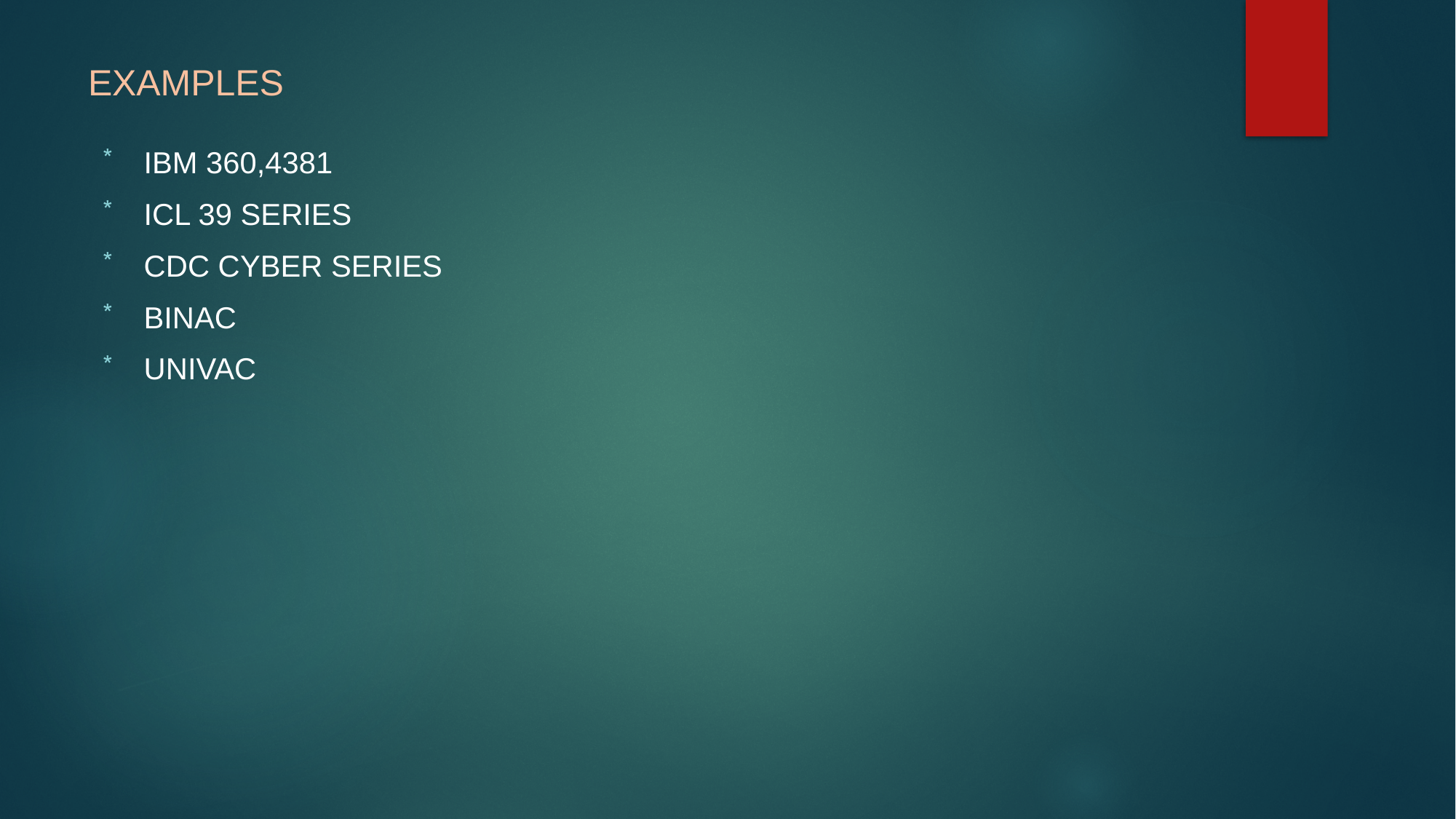

# EXAMPLES
IBM 360,4381
ICL 39 SERIES
CDC CYBER SERIES
BINAC
UNIVAC